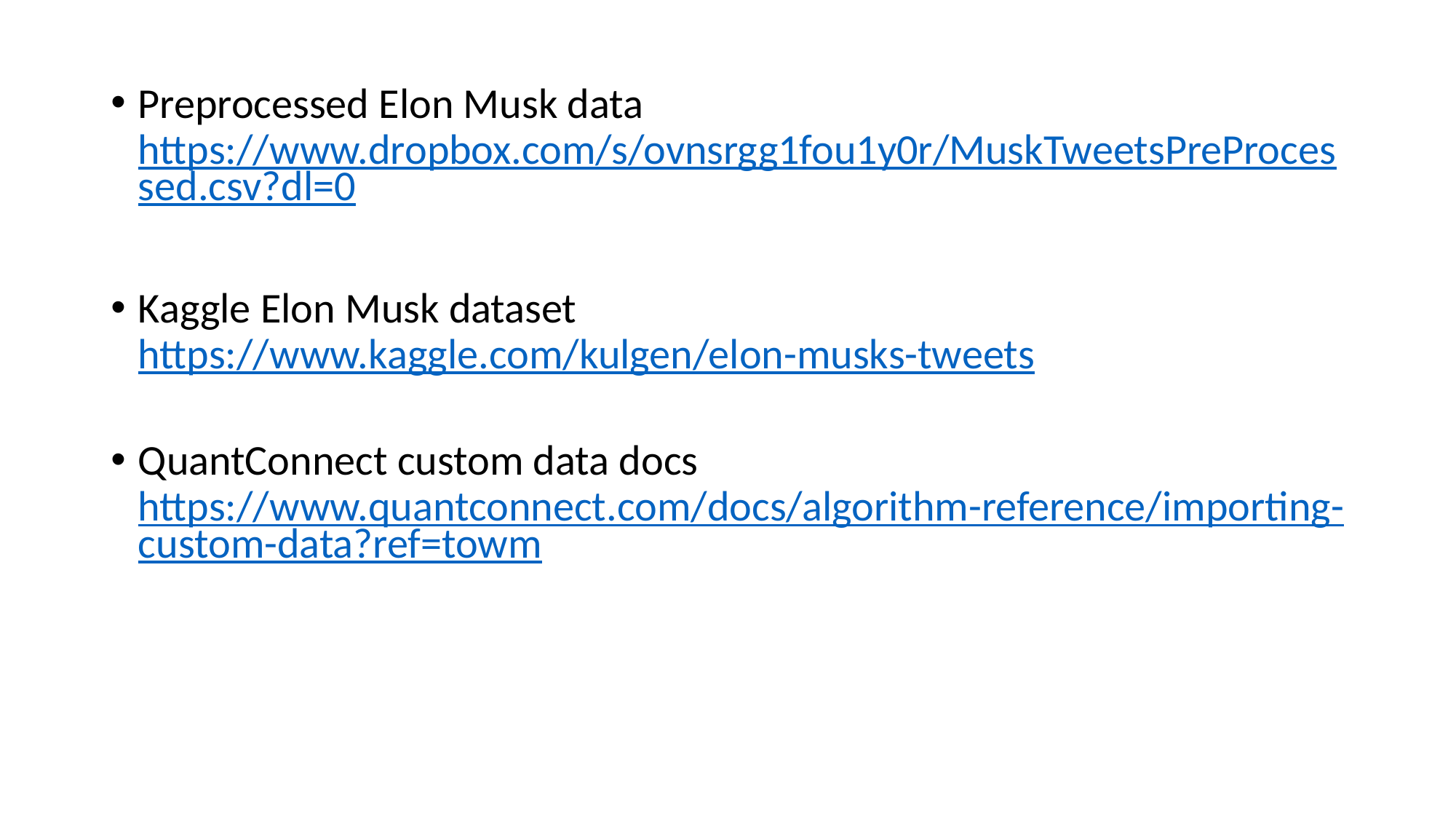

Preprocessed Elon Musk data
https://www.dropbox.com/s/ovnsrgg1fou1y0r/MuskTweetsPreProcessed.csv?dl=0

Kaggle Elon Musk dataset
https://www.kaggle.com/kulgen/elon-musks-tweets
QuantConnect custom data docs
https://www.quantconnect.com/docs/algorithm-reference/importing-custom-data?ref=towm